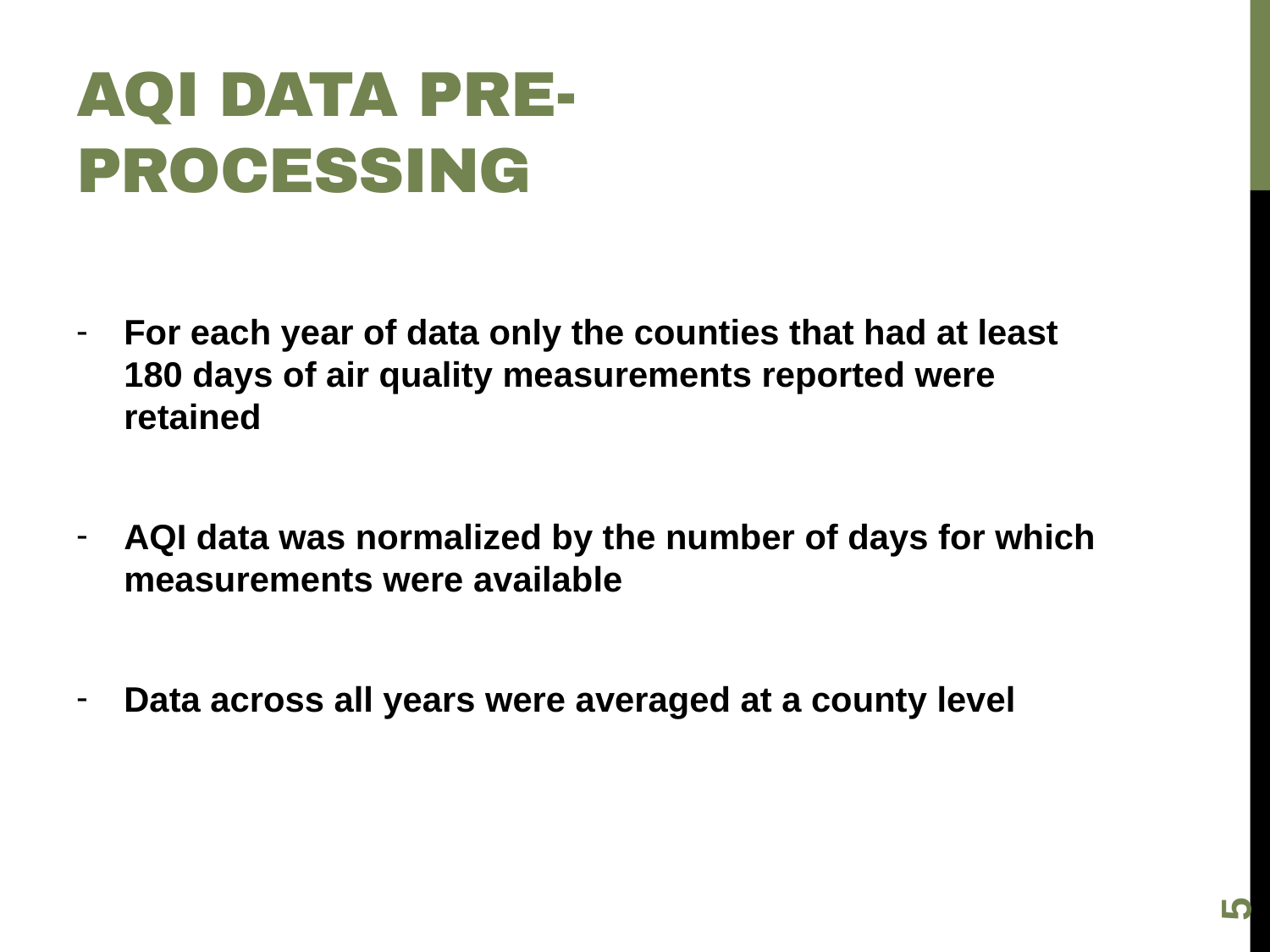

# AQI Data Pre-processing

For each year of data only the counties that had at least 180 days of air quality measurements reported were retained

AQI data was normalized by the number of days for which measurements were available

Data across all years were averaged at a county level

5